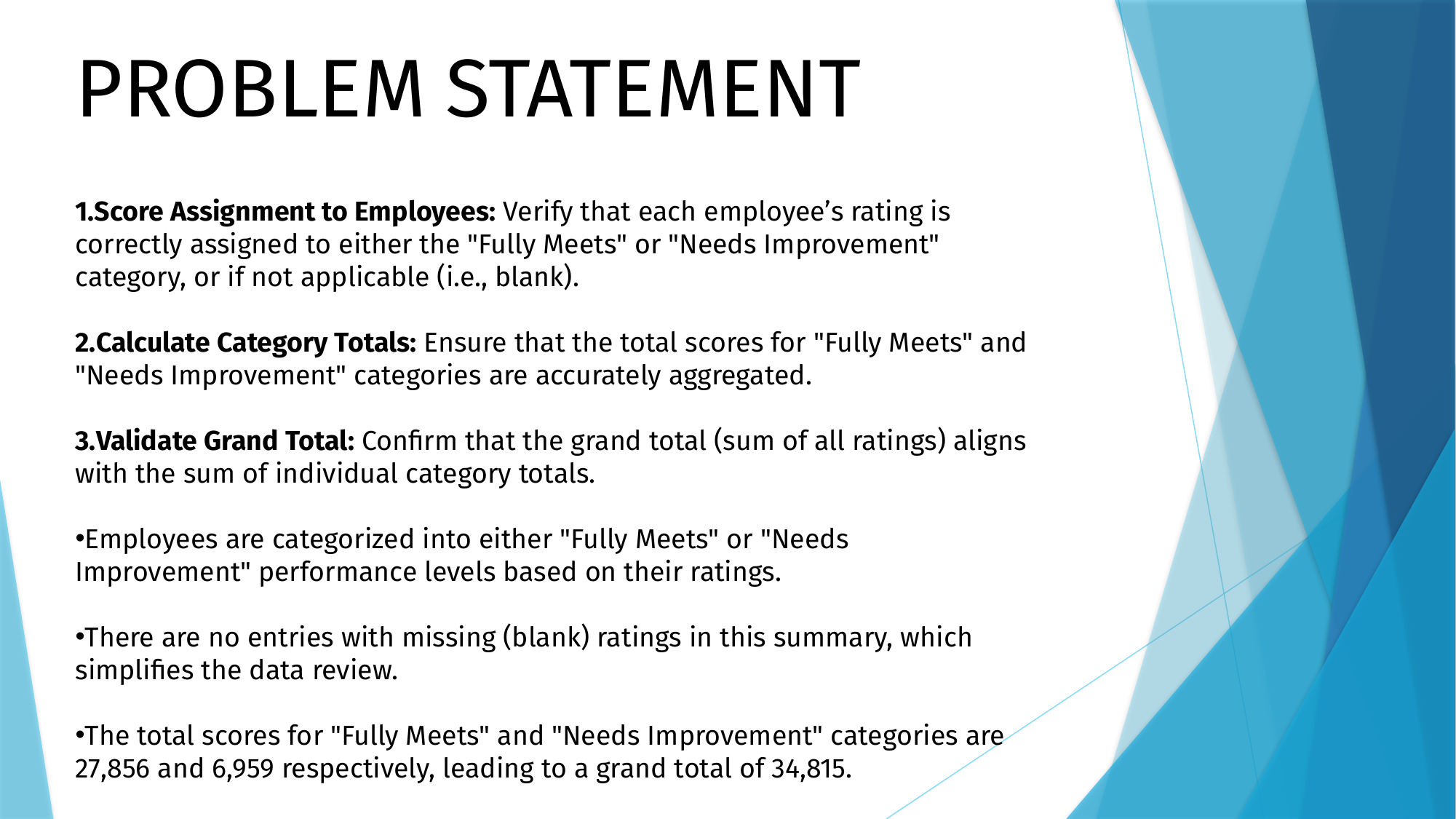

# PROBLEM STATEMENT
Score Assignment to Employees: Verify that each employee’s rating is correctly assigned to either the "Fully Meets" or "Needs Improvement" category, or if not applicable (i.e., blank).

Calculate Category Totals: Ensure that the total scores for "Fully Meets" and "Needs Improvement" categories are accurately aggregated.

Validate Grand Total: Confirm that the grand total (sum of all ratings) aligns with the sum of individual category totals.

Employees are categorized into either "Fully Meets" or "Needs Improvement" performance levels based on their ratings.

There are no entries with missing (blank) ratings in this summary, which simplifies the data review.

The total scores for "Fully Meets" and "Needs Improvement" categories are 27,856 and 6,959 respectively, leading to a grand total of 34,815.